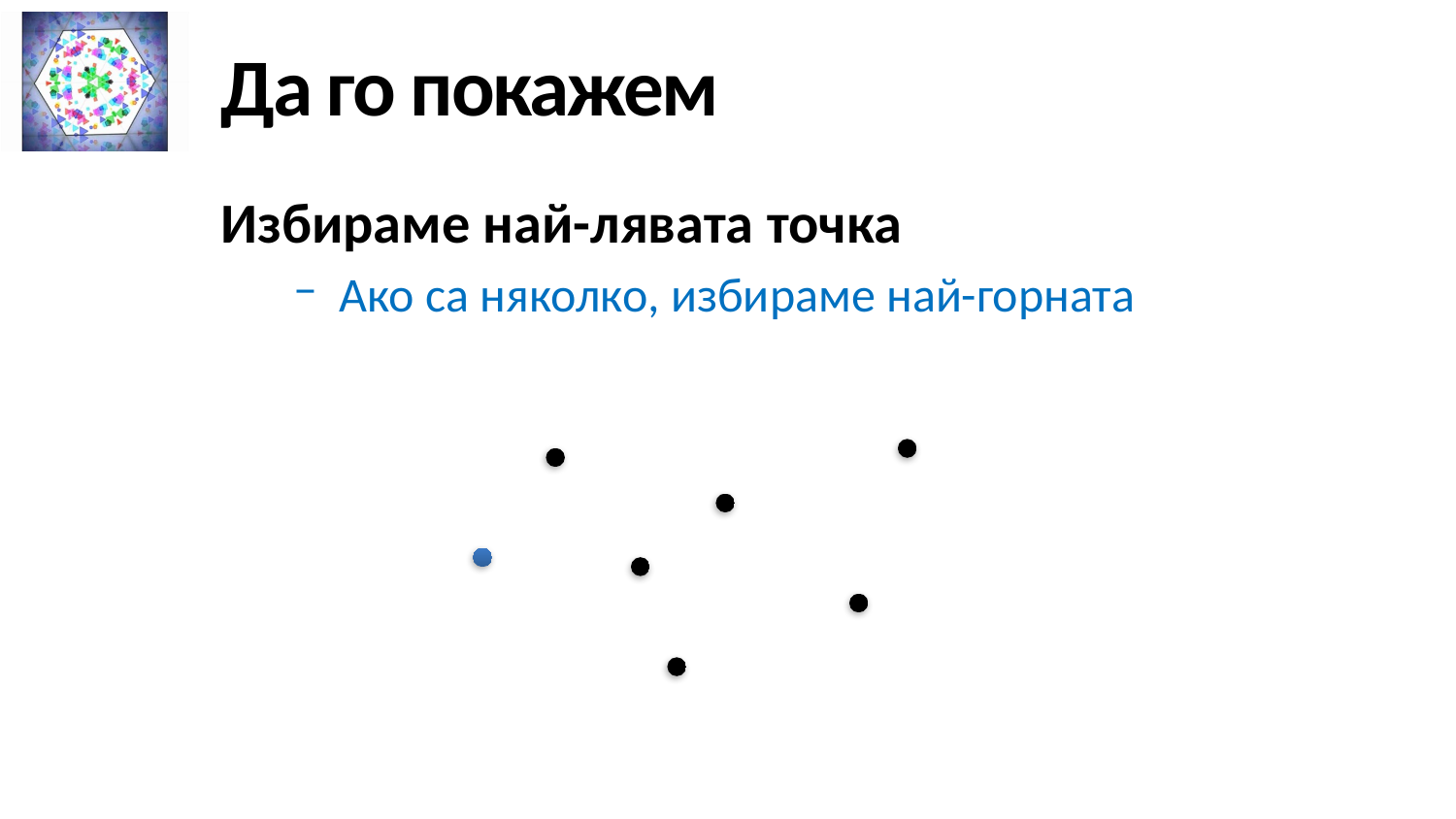

# Да го покажем
Избираме най-лявата точка
Ако са няколко, избираме най-горната